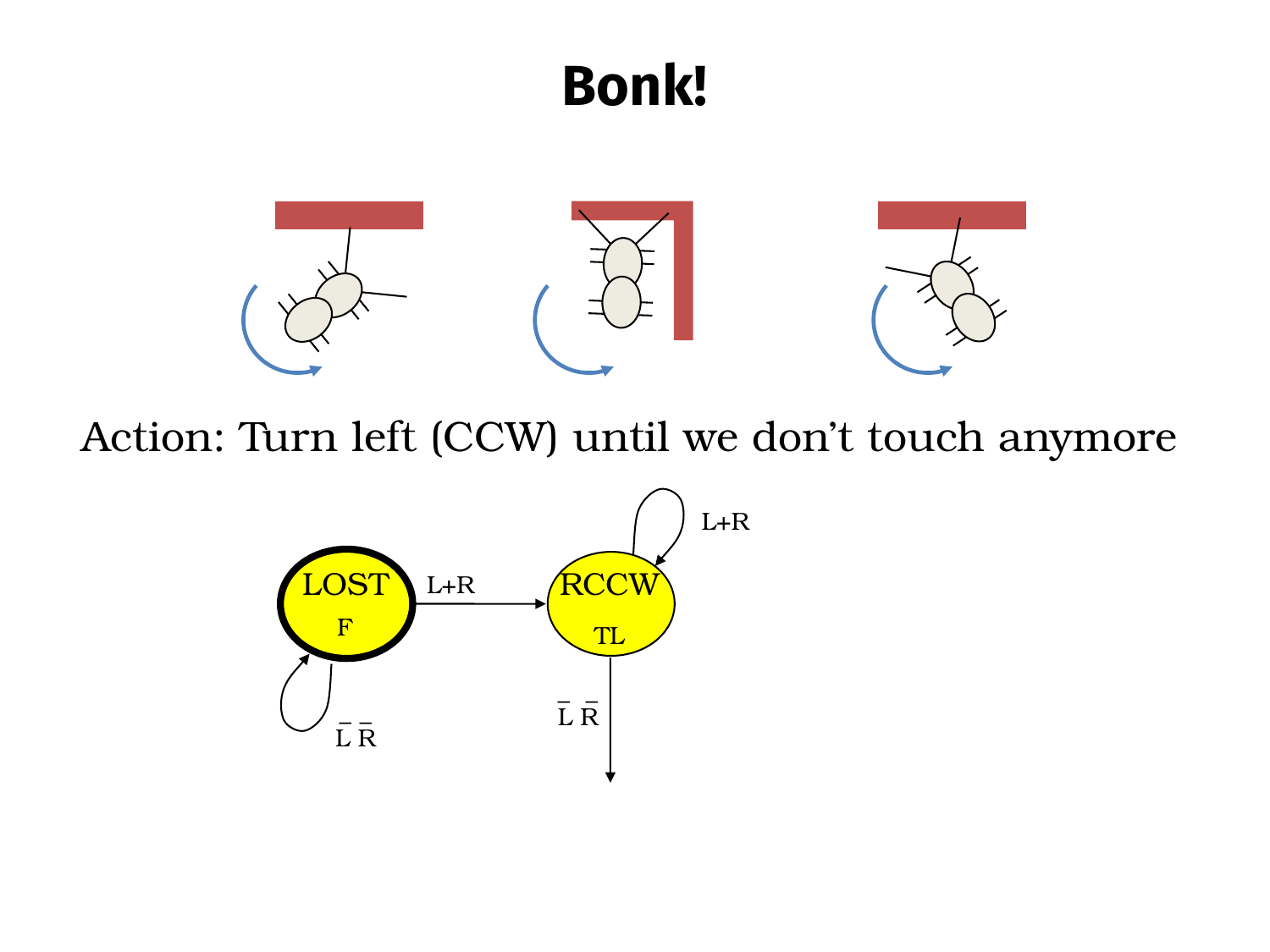

# Bonk!

Action: Turn left (CCW) until we don’t touch anymore

L+R

RCCW
TL

_  _
L R

LOST
L+R

F

_ _
L R